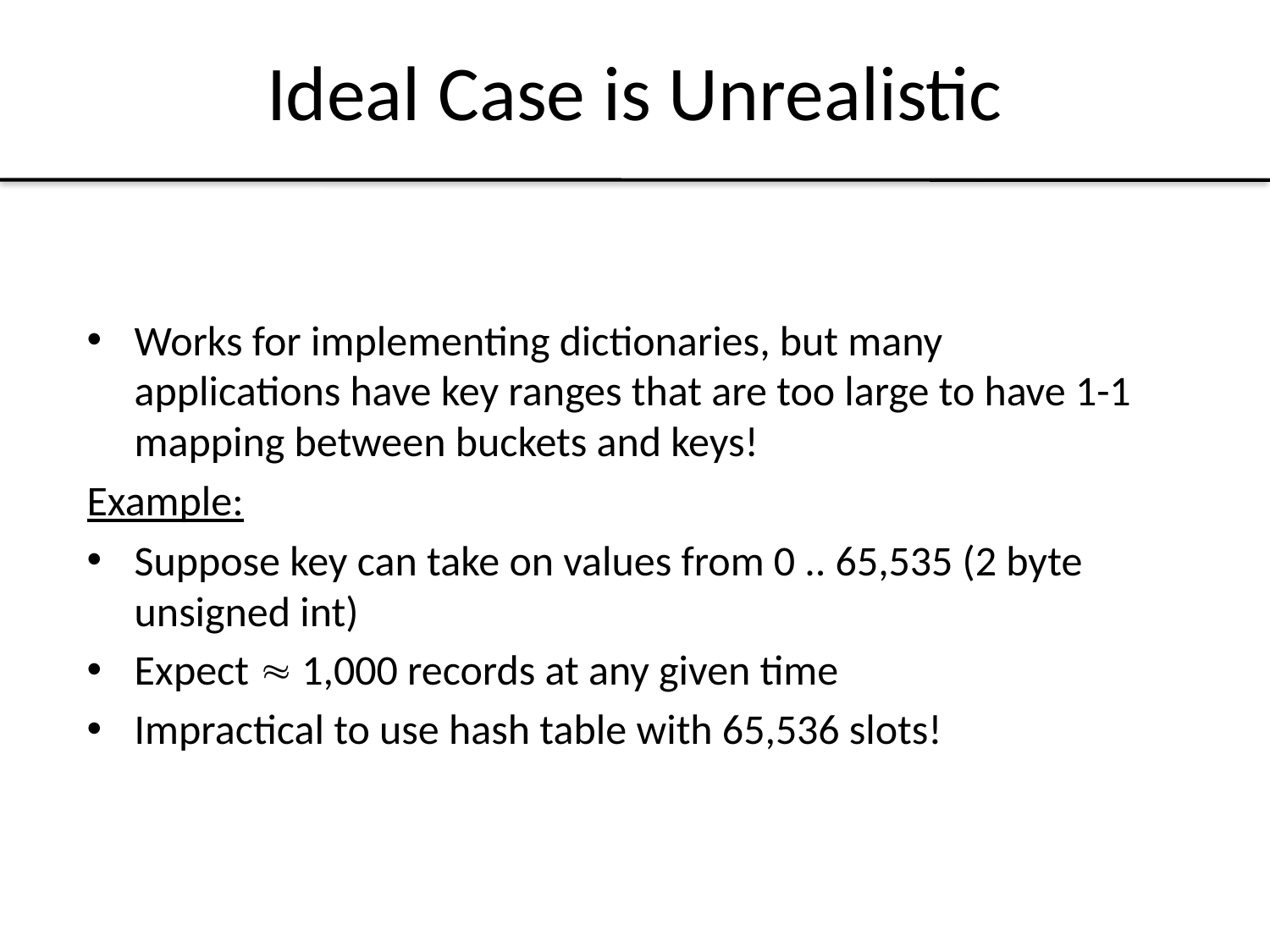

# Ideal Case is Unrealistic
Works for implementing dictionaries, but many applications have key ranges that are too large to have 1-1 mapping between buckets and keys!
Example:
Suppose key can take on values from 0 .. 65,535 (2 byte unsigned int)
Expect ≈ 1,000 records at any given time
Impractical to use hash table with 65,536 slots!